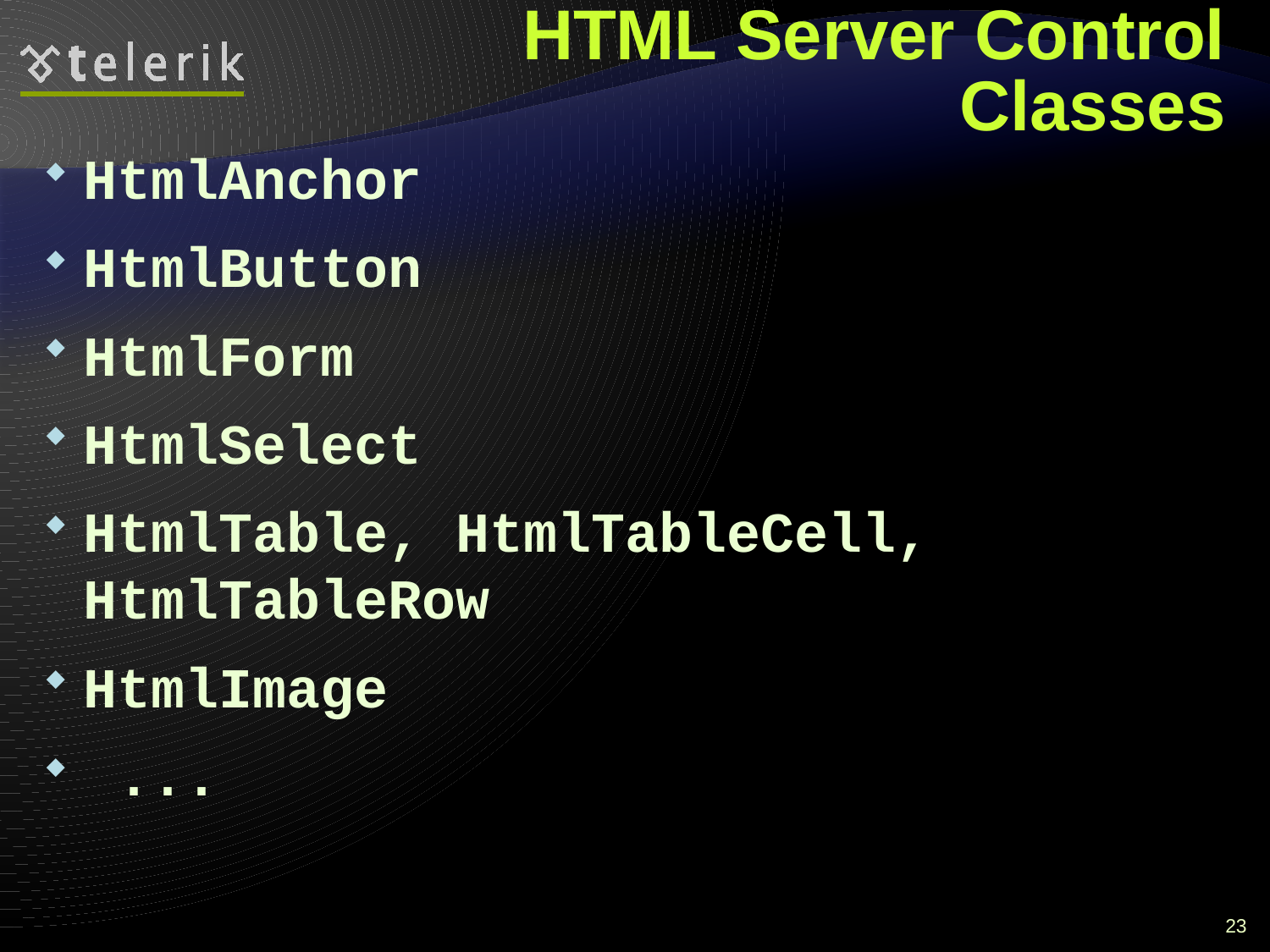

# HTML Server Control Classes
HtmlAnchor
HtmlButton
HtmlForm
HtmlSelect
HtmlTable, HtmlTableCell, HtmlTableRow
HtmlImage
 ...

23